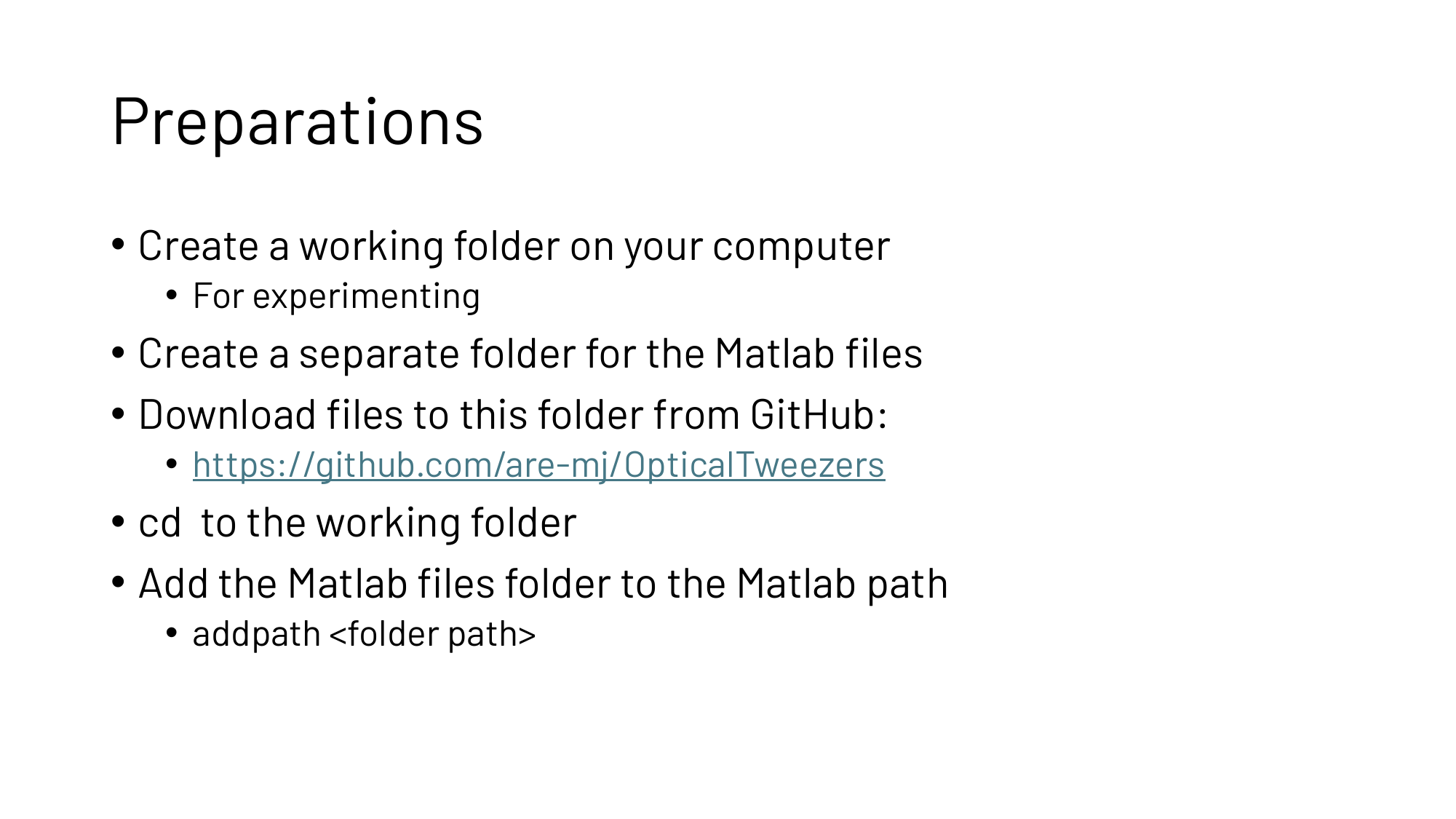

# Preparations
Create a working folder on your computer
For experimenting
Create a separate folder for the Matlab files
Download files to this folder from GitHub:
https://github.com/are-mj/OpticalTweezers
cd  to the working folder
Add the Matlab files folder to the Matlab path
addpath <folder path>